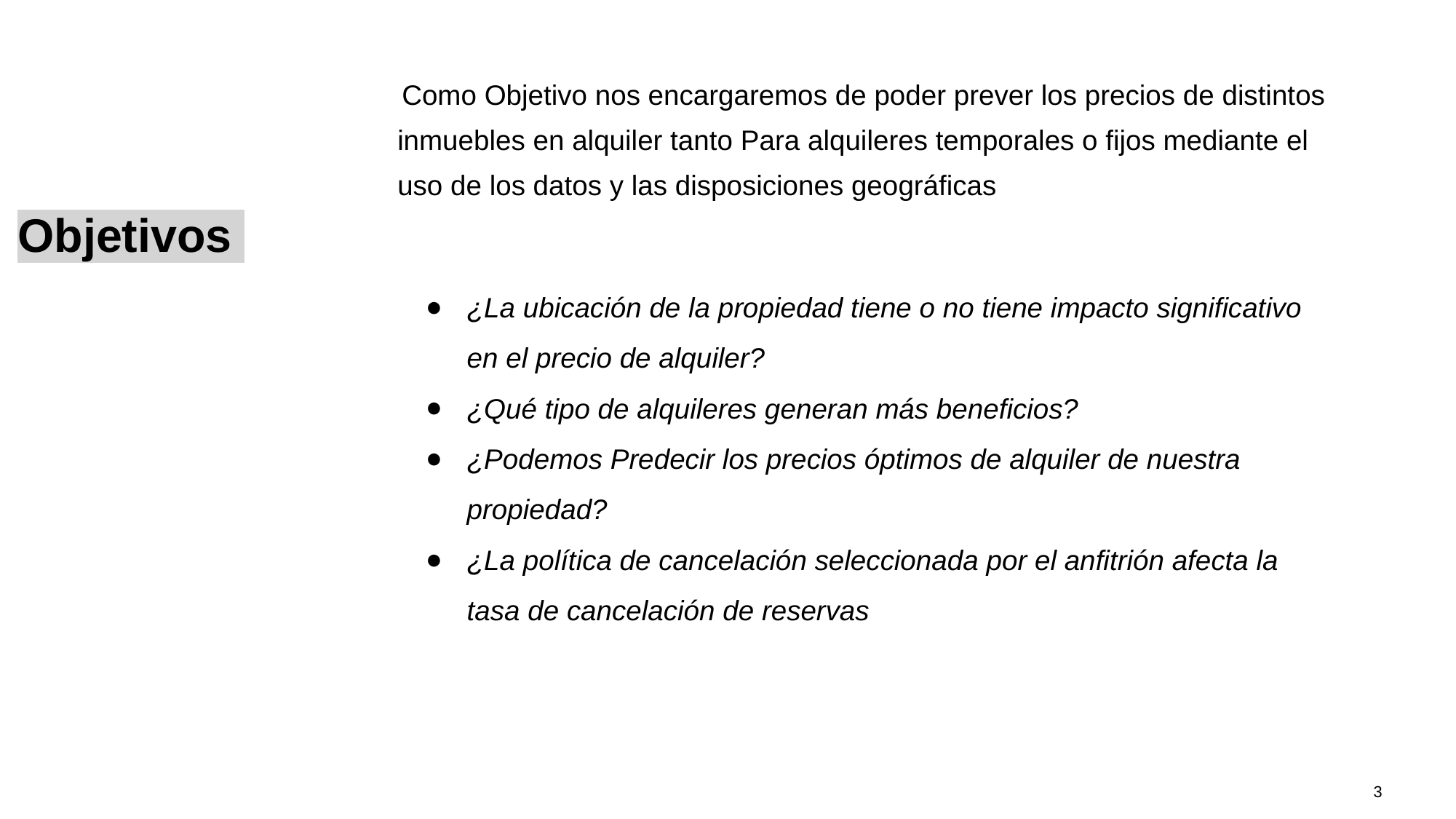

Como Objetivo nos encargaremos de poder prever los precios de distintos inmuebles en alquiler tanto Para alquileres temporales o fijos mediante el uso de los datos y las disposiciones geográficas

Objetivos
¿La ubicación de la propiedad tiene o no tiene impacto significativo en el precio de alquiler?
¿Qué tipo de alquileres generan más beneficios?
¿Podemos Predecir los precios óptimos de alquiler de nuestra propiedad?
¿La política de cancelación seleccionada por el anfitrión afecta la tasa de cancelación de reservas

3